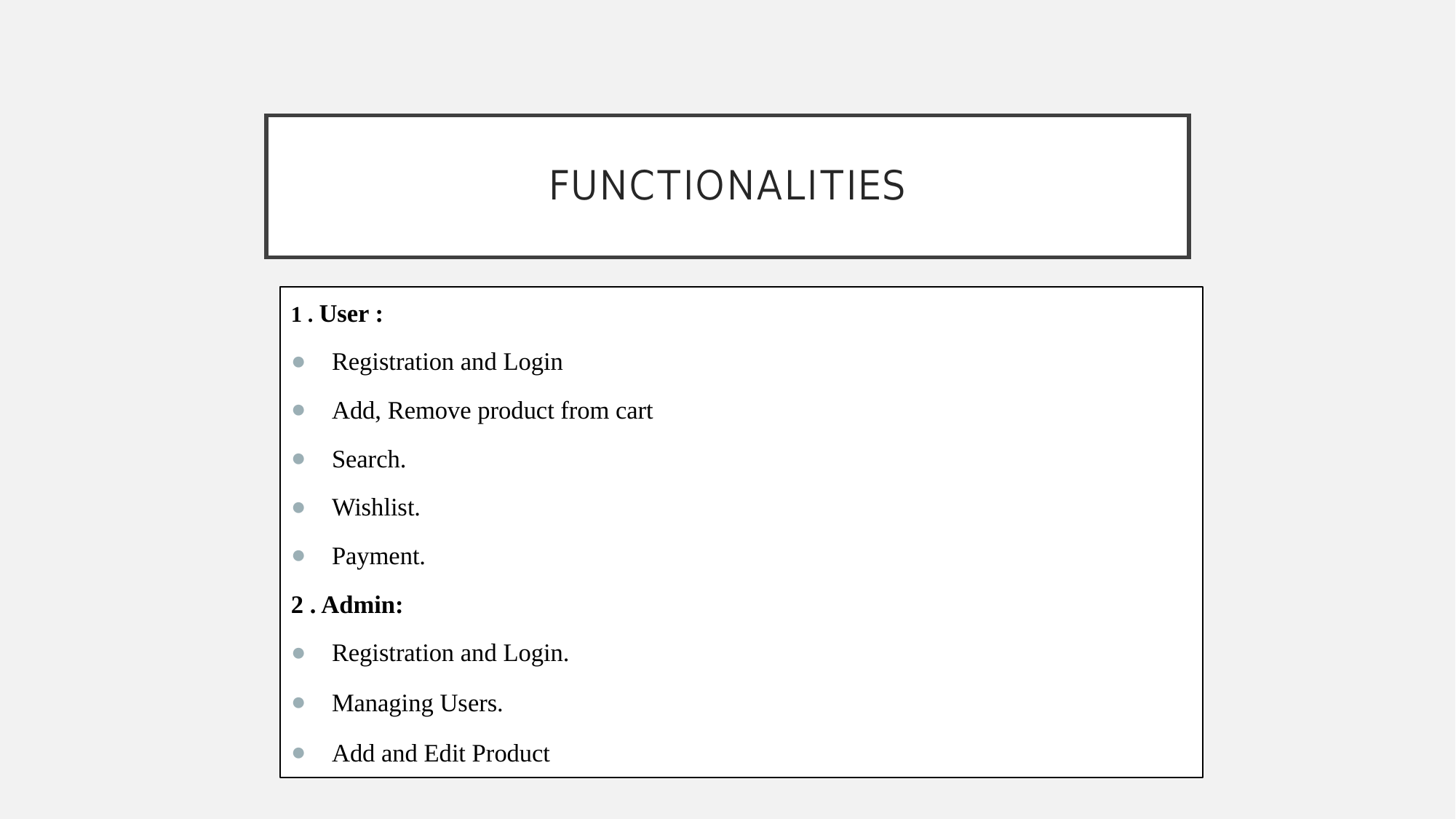

# Functionalities
1 . User :
Registration and Login
Add, Remove product from cart
Search.
Wishlist.
Payment.
2 . Admin:
Registration and Login.
Managing Users.
Add and Edit Product